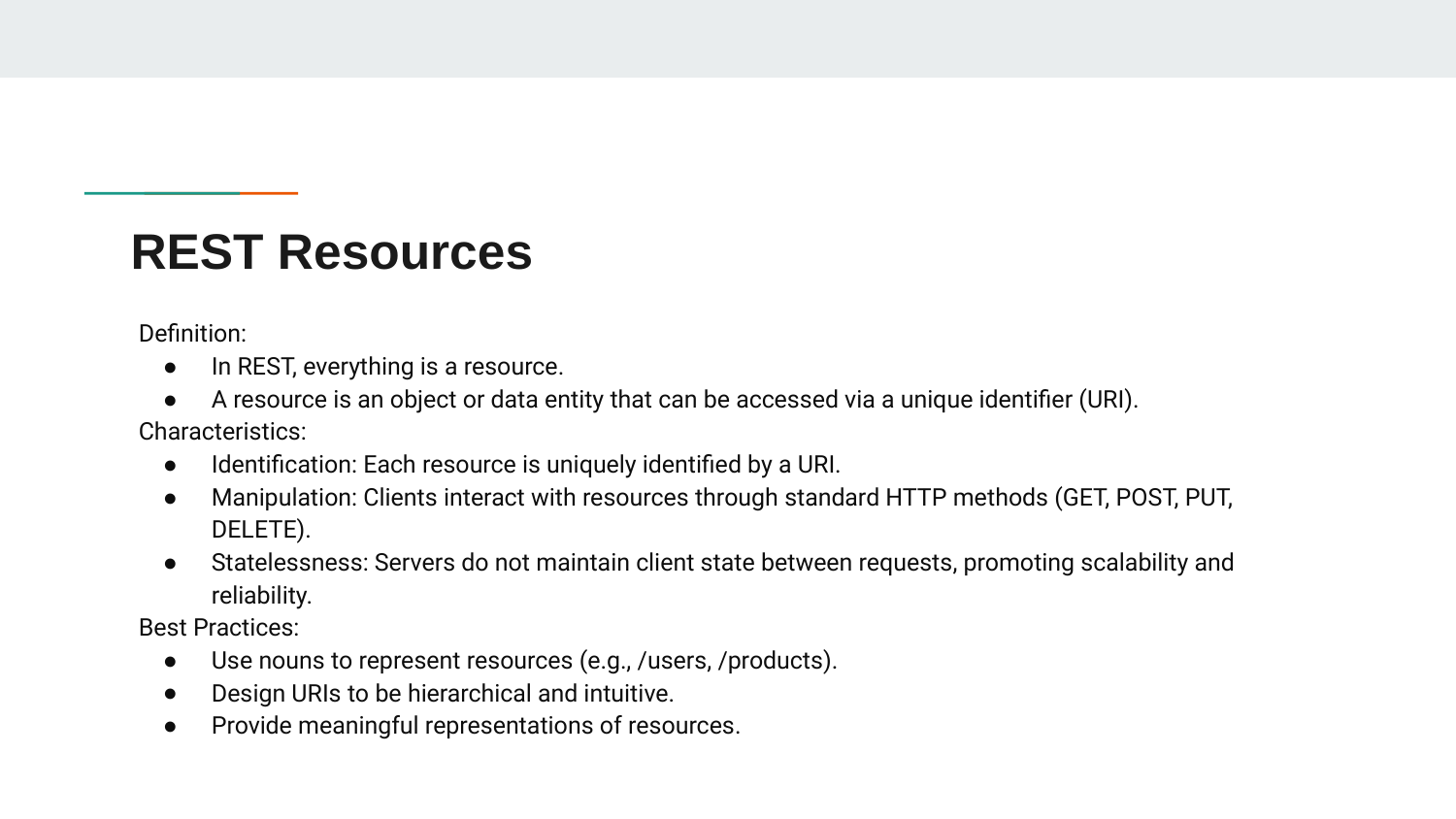

# REST Resources
Definition:
In REST, everything is a resource.
A resource is an object or data entity that can be accessed via a unique identifier (URI).
Characteristics:
Identification: Each resource is uniquely identified by a URI.
Manipulation: Clients interact with resources through standard HTTP methods (GET, POST, PUT, DELETE).
Statelessness: Servers do not maintain client state between requests, promoting scalability and reliability.
Best Practices:
Use nouns to represent resources (e.g., /users, /products).
Design URIs to be hierarchical and intuitive.
Provide meaningful representations of resources.